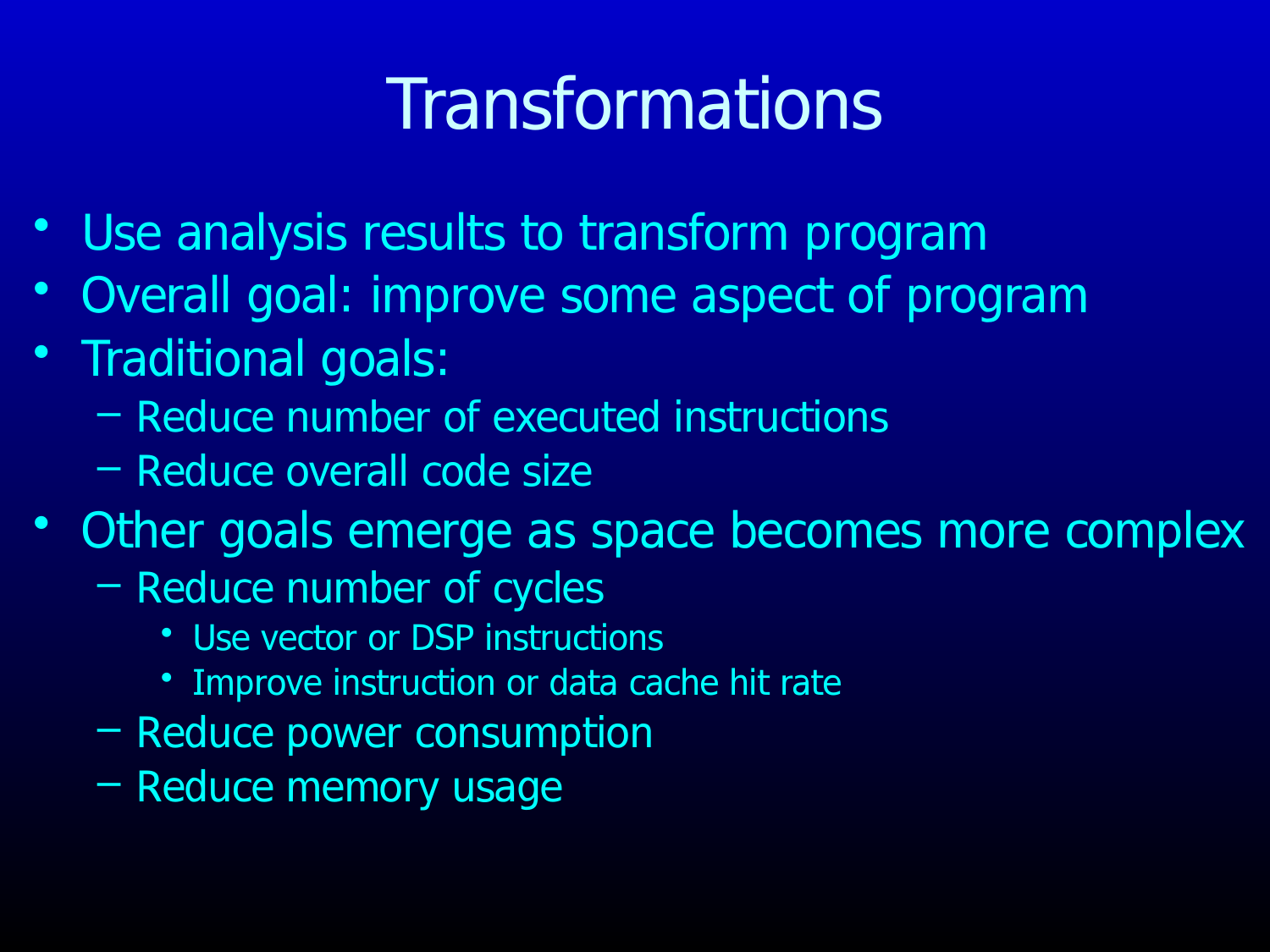

# Transformations
Use analysis results to transform program
Overall goal: improve some aspect of program
Traditional goals:
Reduce number of executed instructions
Reduce overall code size
Other goals emerge as space becomes more complex
Reduce number of cycles
Use vector or DSP instructions
Improve instruction or data cache hit rate
Reduce power consumption
Reduce memory usage